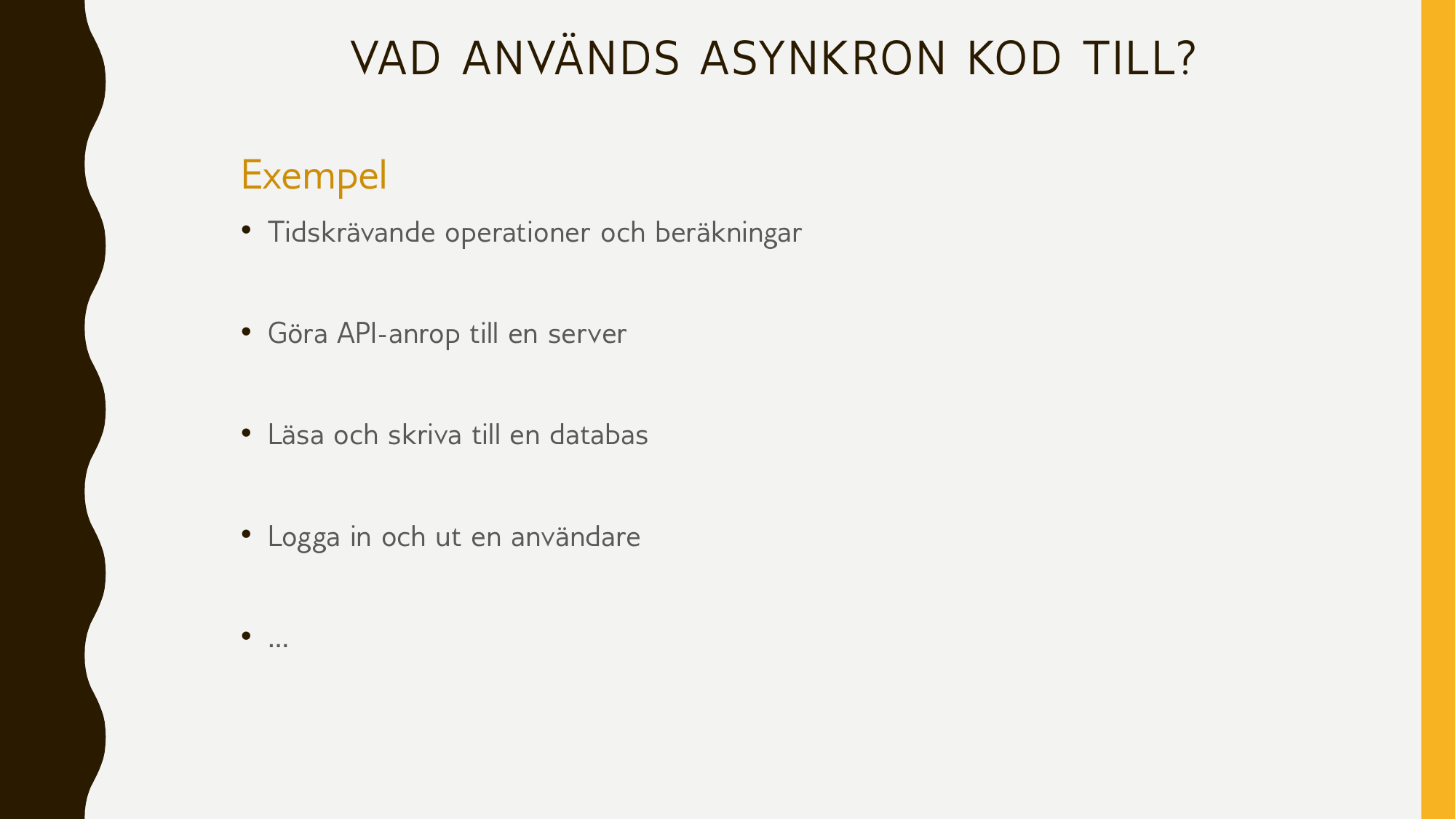

# Vad används asynkron kod till?
Exempel
Tidskrävande operationer och beräkningar

Göra API-anrop till en server

Läsa och skriva till en databas

Logga in och ut en användare

…